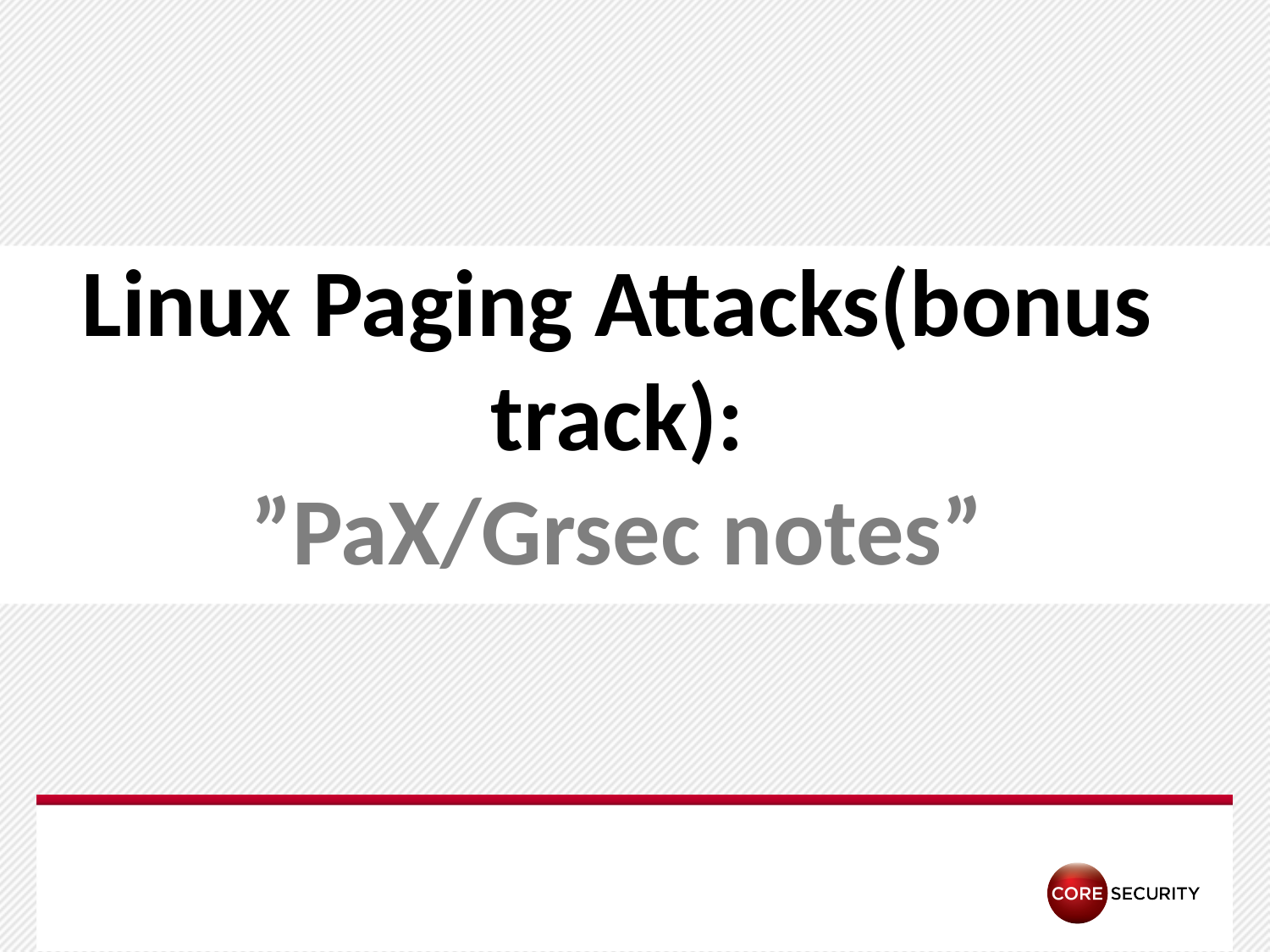

# Linux Paging Attacks(bonus track): ”PaX/Grsec notes”